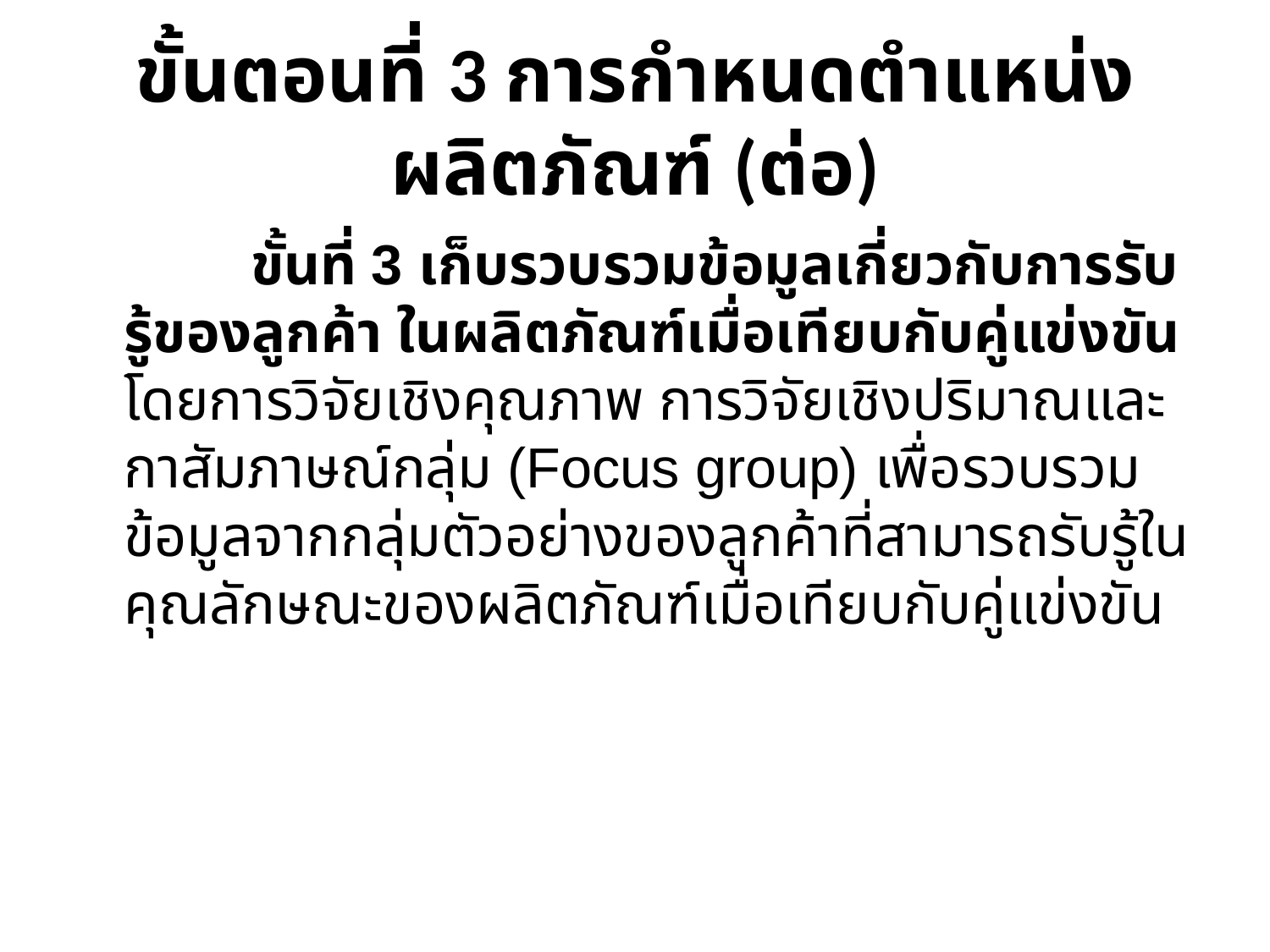

# ขั้นตอนที่ 3 การกำหนดตำแหน่งผลิตภัณฑ์ (ต่อ)
		ขั้นที่ 3 เก็บรวบรวมข้อมูลเกี่ยวกับการรับรู้ของลูกค้า ในผลิตภัณฑ์เมื่อเทียบกับคู่แข่งขัน โดยการวิจัยเชิงคุณภาพ การวิจัยเชิงปริมาณและกาสัมภาษณ์กลุ่ม (Focus group) เพื่อรวบรวมข้อมูลจากกลุ่มตัวอย่างของลูกค้าที่สามารถรับรู้ในคุณลักษณะของผลิตภัณฑ์เมื่อเทียบกับคู่แข่งขัน